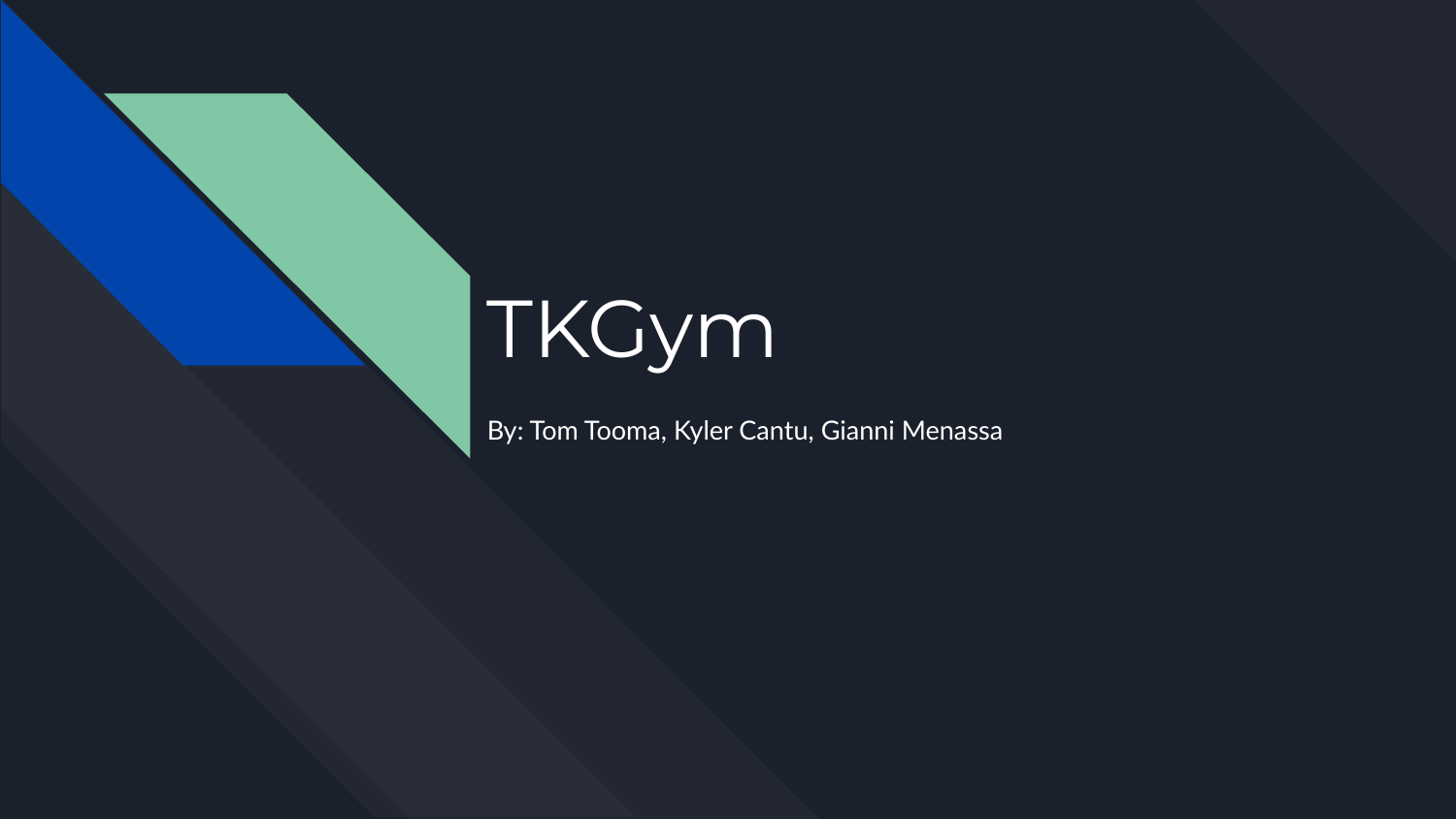

# TKGym
By: Tom Tooma, Kyler Cantu, Gianni Menassa